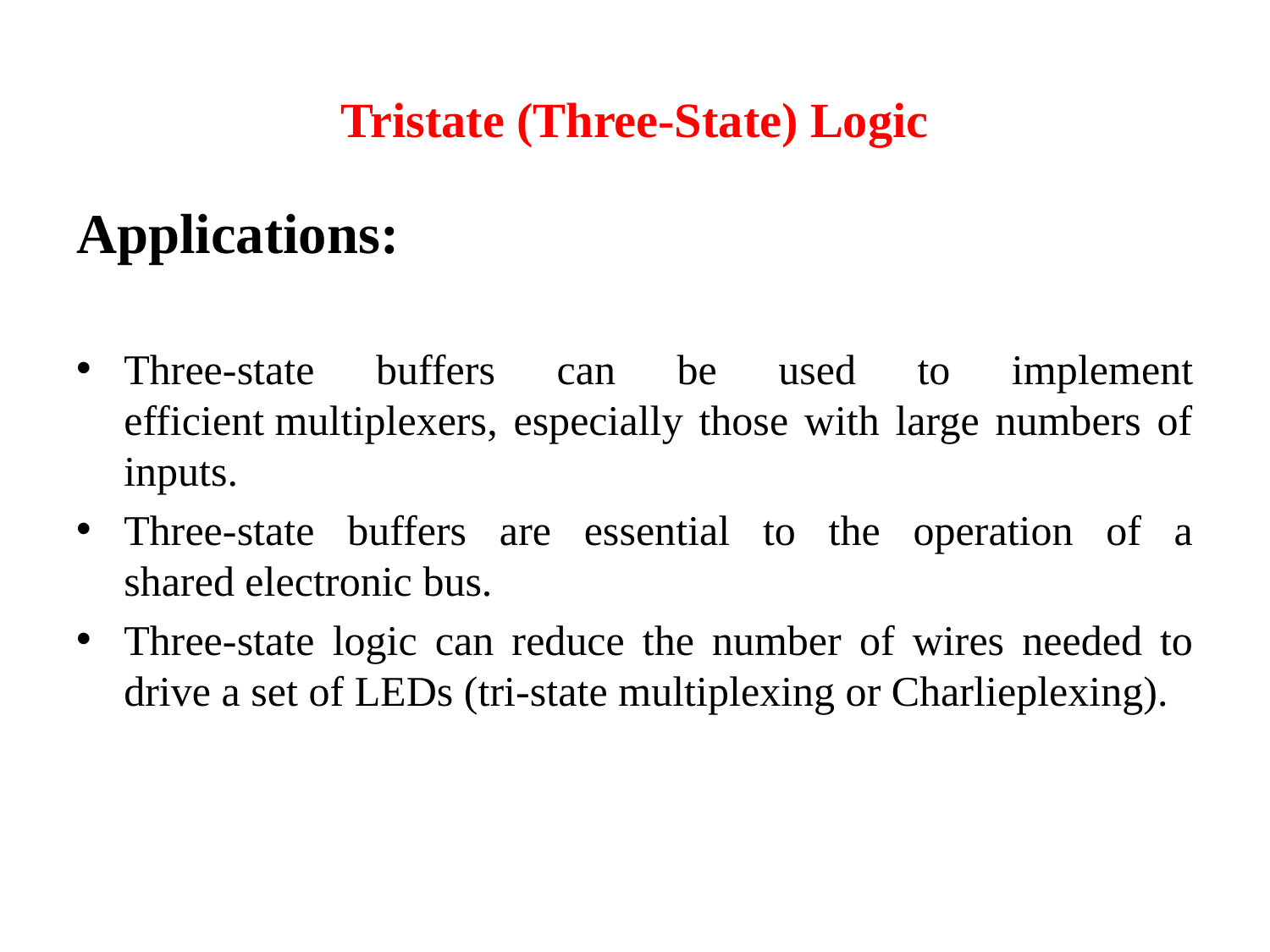

# Tristate (Three-State) Logic
Applications:

Three-state buffers can be used to implement efficient multiplexers, especially those with large numbers of inputs.
Three-state buffers are essential to the operation of a shared electronic bus.
Three-state logic can reduce the number of wires needed to drive a set of LEDs (tri-state multiplexing or Charlieplexing).